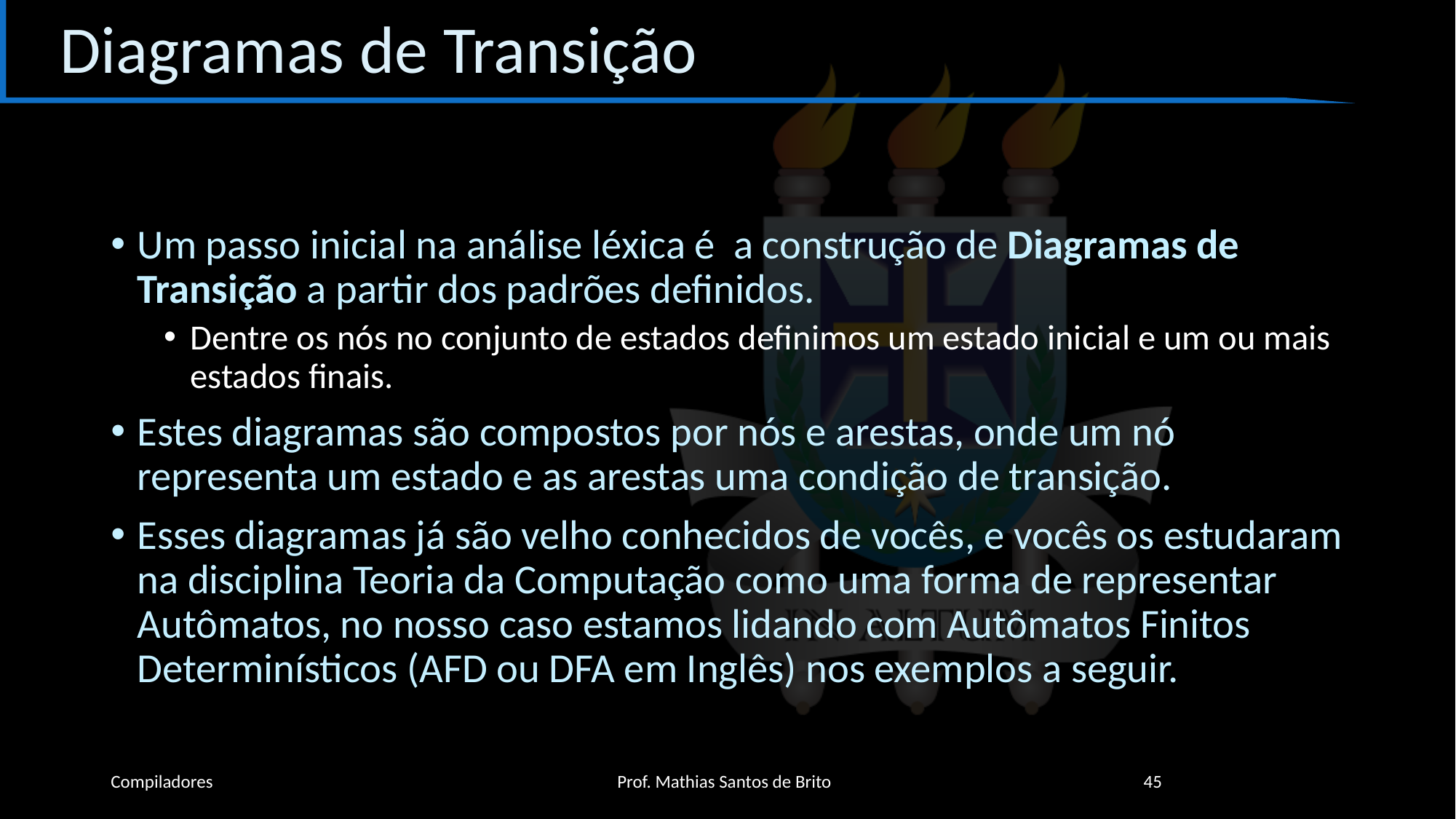

# Diagramas de Transição
Um passo inicial na análise léxica é  a construção de Diagramas de Transição a partir dos padrões definidos.
Dentre os nós no conjunto de estados definimos um estado inicial e um ou mais estados finais.
Estes diagramas são compostos por nós e arestas, onde um nó representa um estado e as arestas uma condição de transição.
Esses diagramas já são velho conhecidos de vocês, e vocês os estudaram na disciplina Teoria da Computação como uma forma de representar Autômatos, no nosso caso estamos lidando com Autômatos Finitos Determinísticos (AFD ou DFA em Inglês) nos exemplos a seguir.

Compiladores
Prof. Mathias Santos de Brito
45